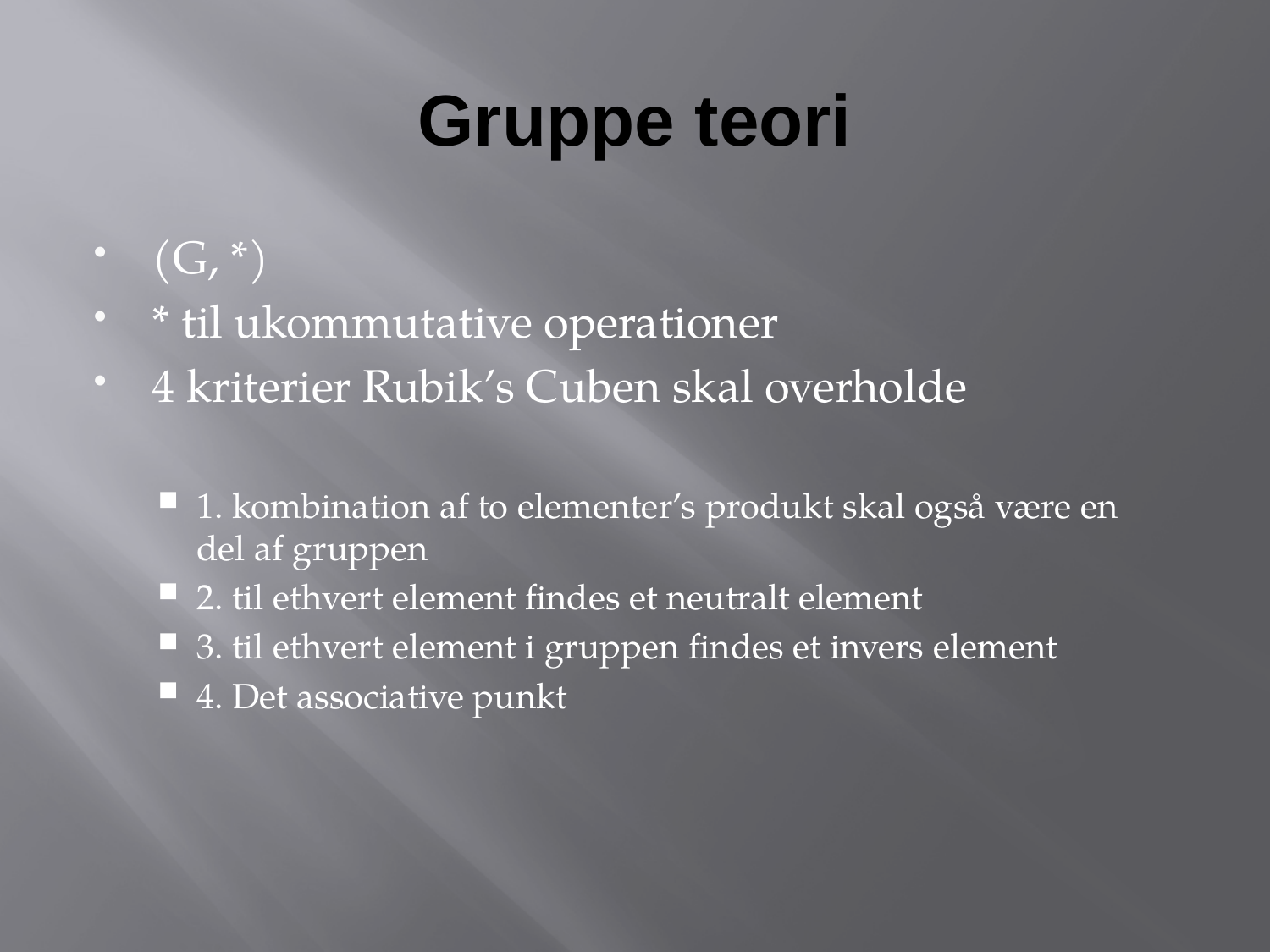

# Gruppe teori
(G, *)
* til ukommutative operationer
4 kriterier Rubik’s Cuben skal overholde

1. kombination af to elementer’s produkt skal også være en del af gruppen
2. til ethvert element findes et neutralt element
3. til ethvert element i gruppen findes et invers element
4. Det associative punkt